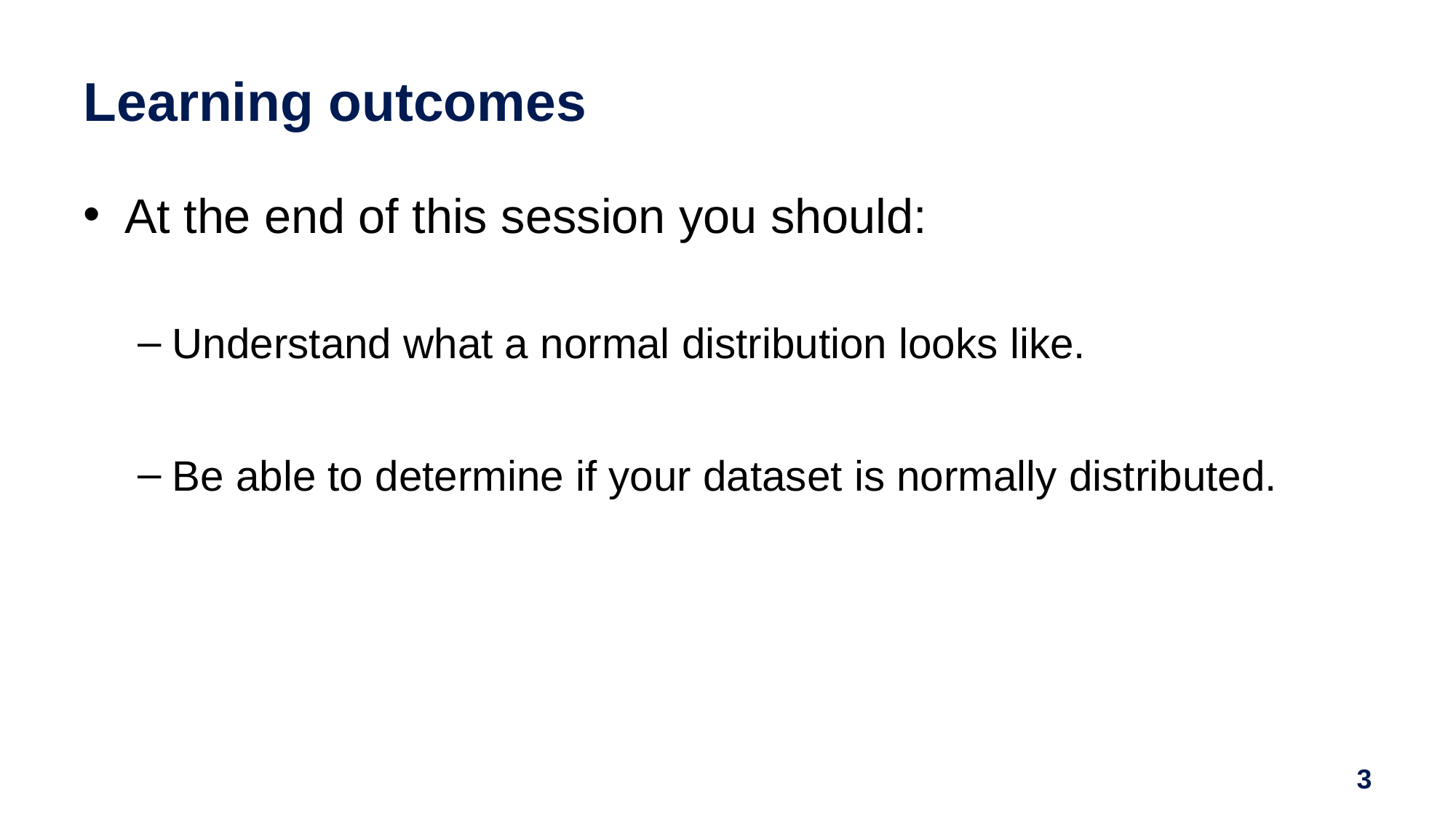

# Learning outcomes
At the end of this session you should:

Understand what a normal distribution looks like.

Be able to determine if your dataset is normally distributed.

3